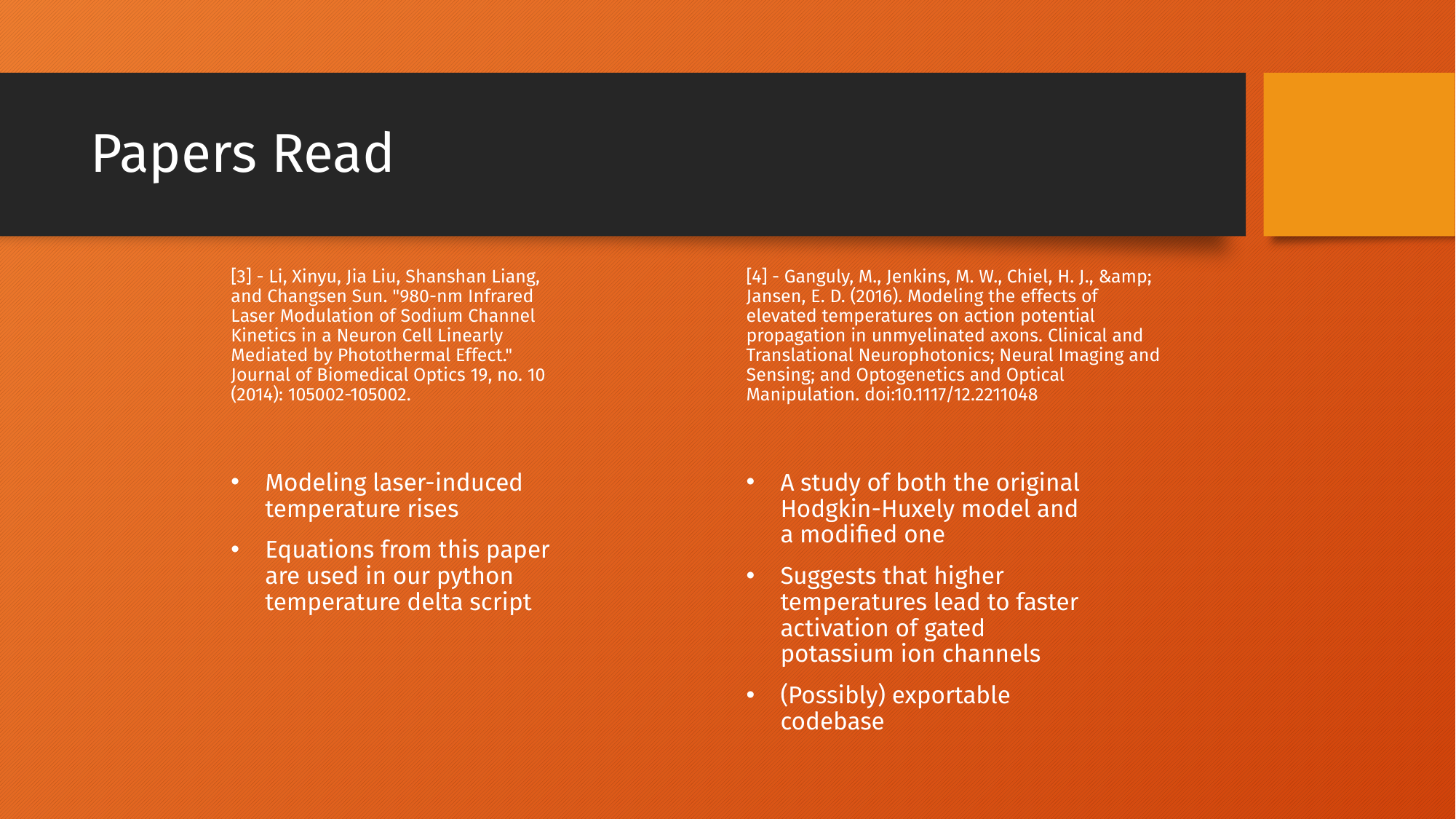

# Papers Read
[3] - Li, Xinyu, Jia Liu, Shanshan Liang, and Changsen Sun. "980-nm Infrared Laser Modulation of Sodium Channel Kinetics in a Neuron Cell Linearly Mediated by Photothermal Effect." Journal of Biomedical Optics 19, no. 10 (2014): 105002-105002.
[4] - Ganguly, M., Jenkins, M. W., Chiel, H. J., &amp; Jansen, E. D. (2016). Modeling the effects of elevated temperatures on action potential propagation in unmyelinated axons. Clinical and Translational Neurophotonics; Neural Imaging and Sensing; and Optogenetics and Optical Manipulation. doi:10.1117/12.2211048

Modeling laser-induced temperature rises
Equations from this paper are used in our python temperature delta script

A study of both the original Hodgkin-Huxely model and a modified one
Suggests that higher temperatures lead to faster activation of gated potassium ion channels
(Possibly) exportable codebase